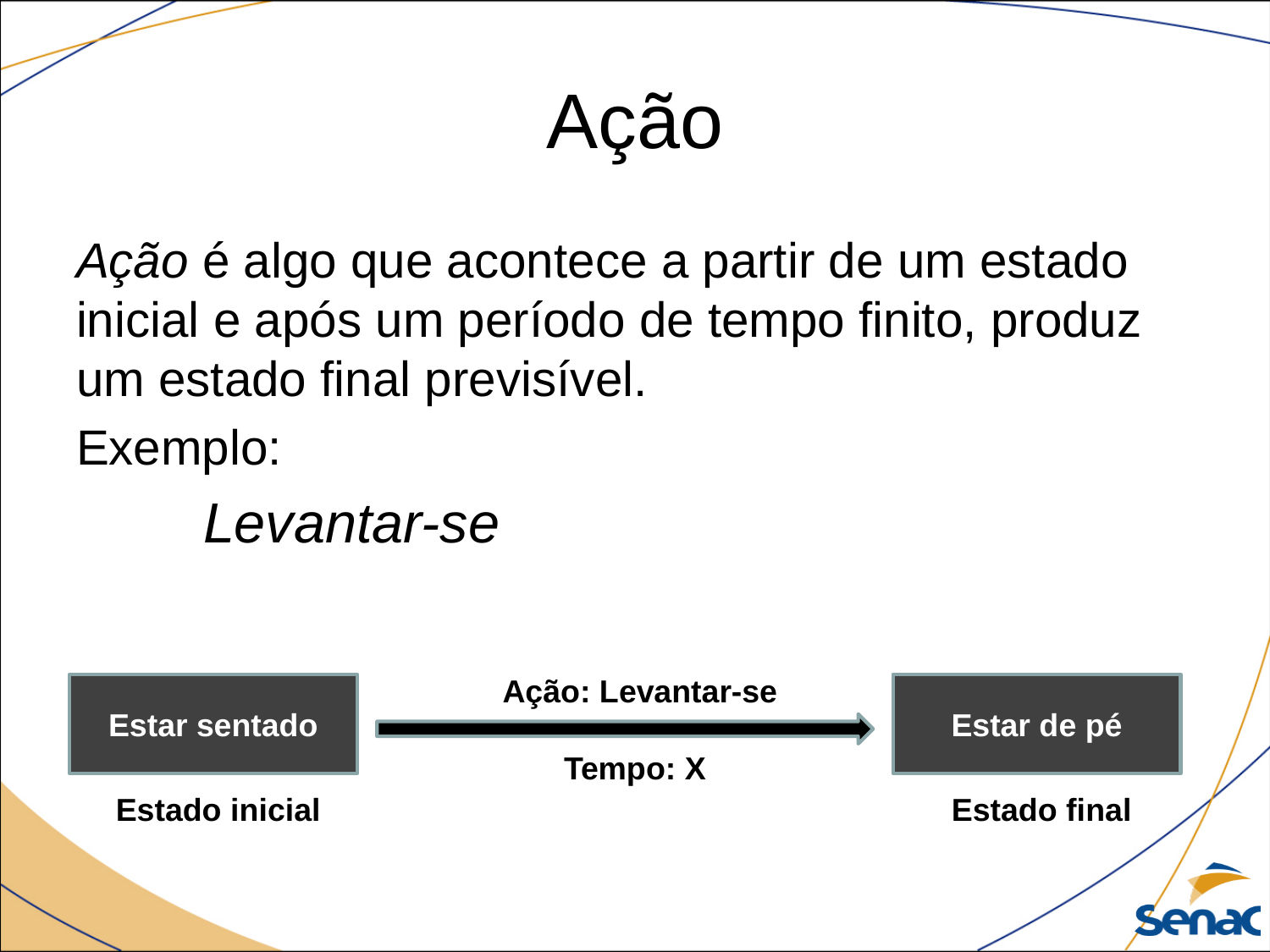

# Ação
Ação é algo que acontece a partir de um estado inicial e após um período de tempo finito, produz um estado final previsível.
Exemplo:
	Levantar-se
Ação: Levantar-se
Estar sentado
Estar de pé

Tempo: X
Estado inicial
Estado final